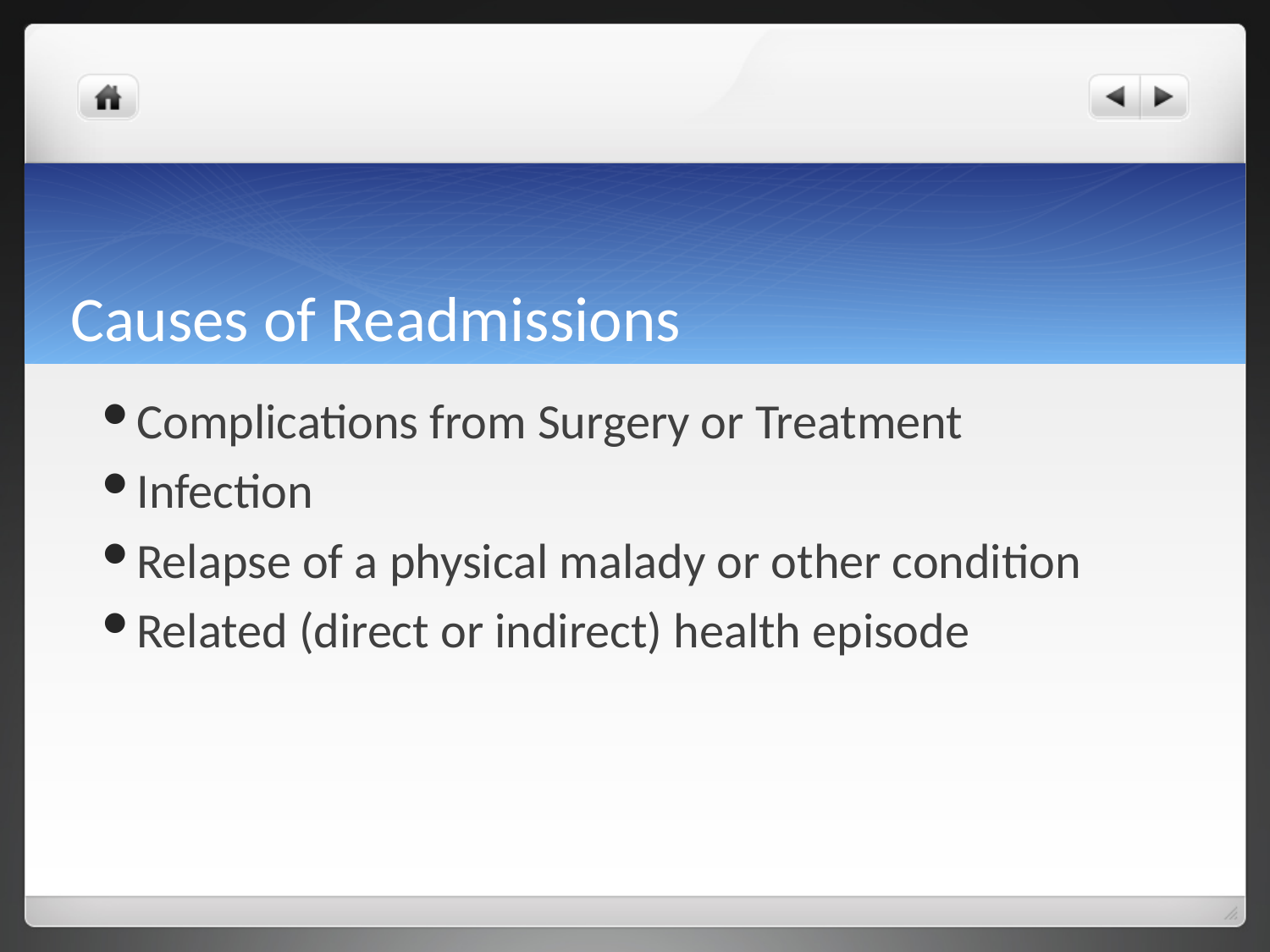

# Causes of Readmissions
Complications from Surgery or Treatment
Infection
Relapse of a physical malady or other condition
Related (direct or indirect) health episode